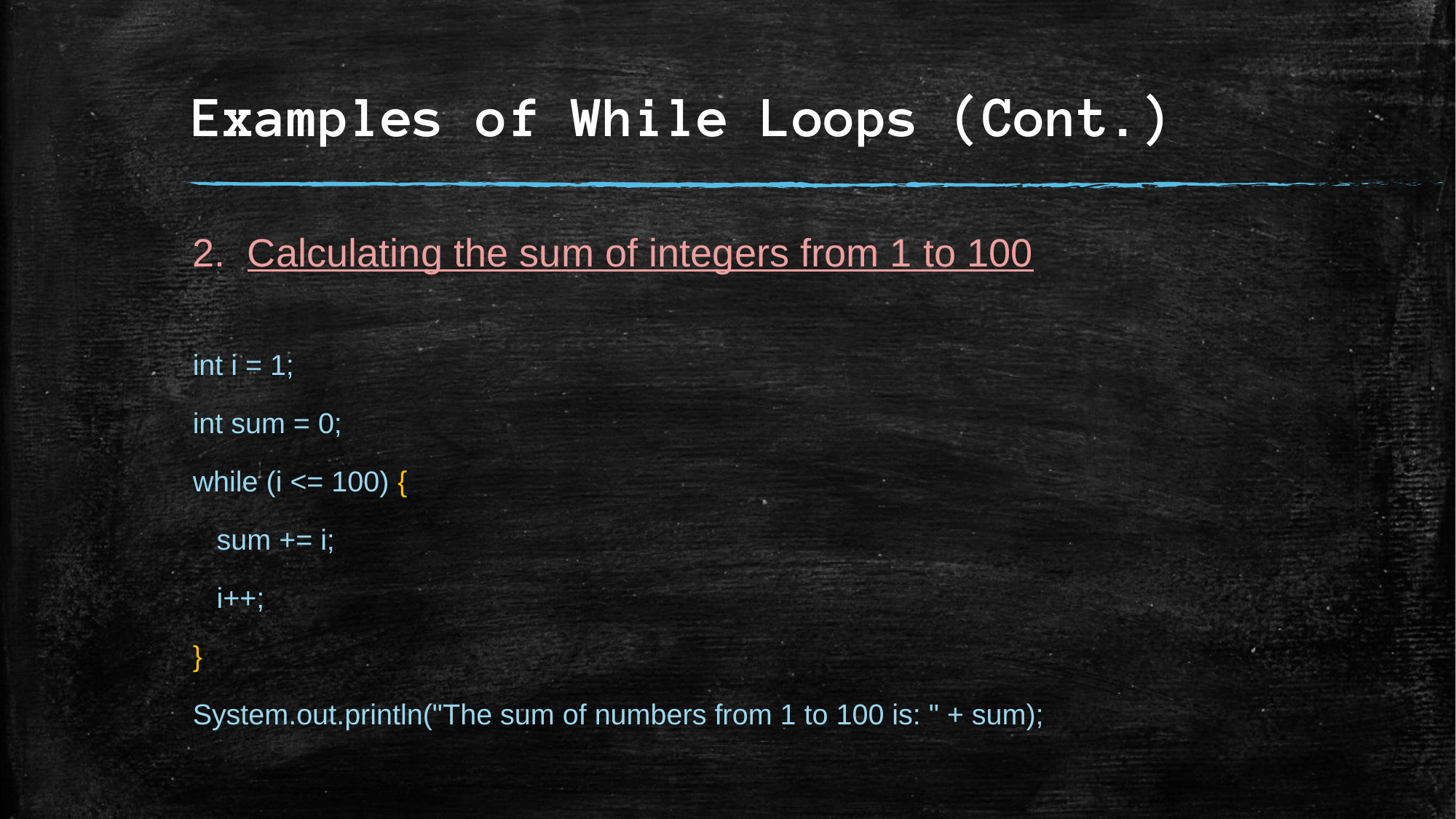

# Examples of While Loops (Cont.)
2.  Calculating the sum of integers from 1 to 100
int i = 1;
int sum = 0;
while (i <= 100) {
   sum += i;
   i++;
}
System.out.println("The sum of numbers from 1 to 100 is: " + sum);